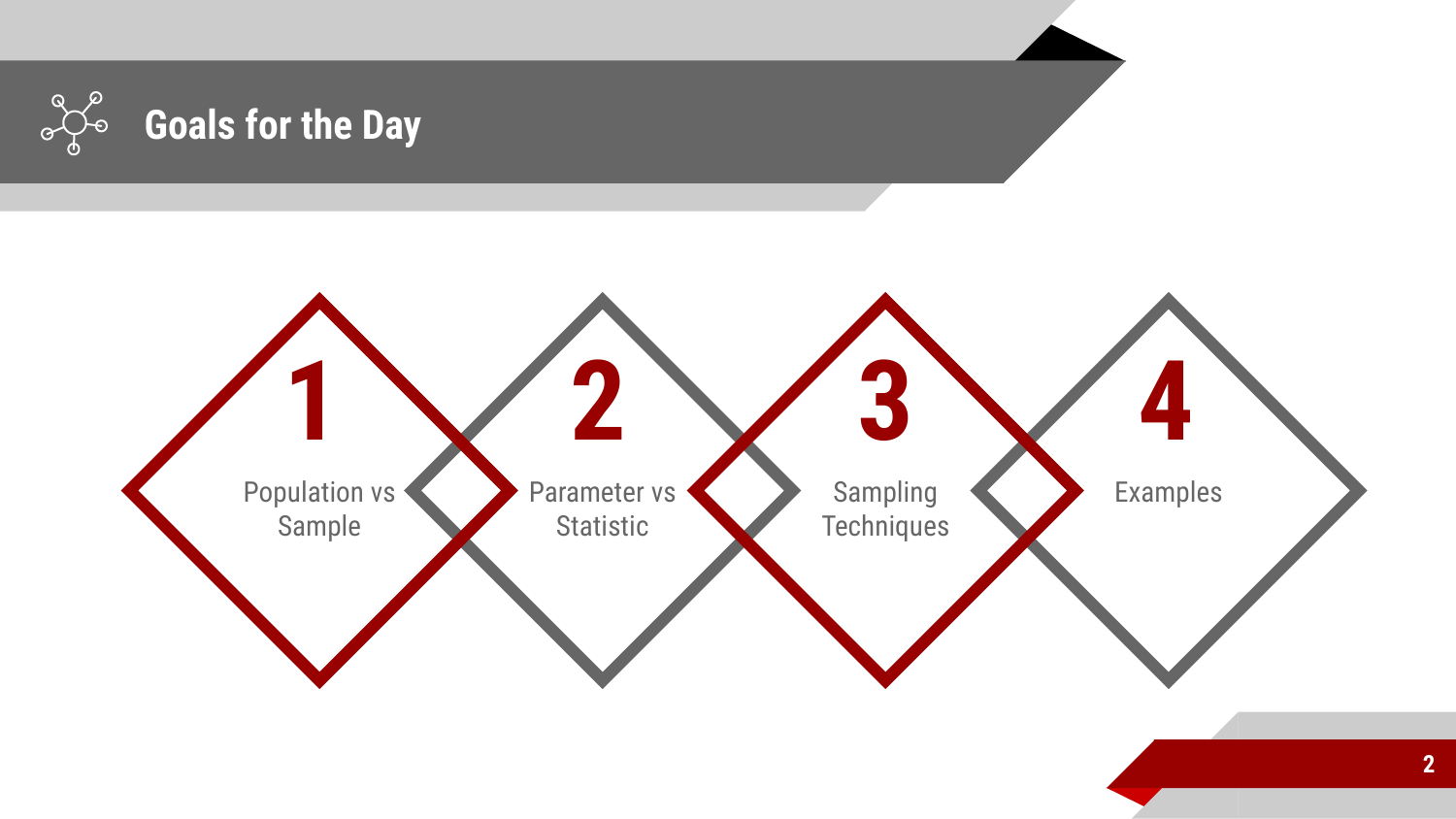

# Goals for the Day

Population vs Sample

Parameter vs Statistic

Sampling Techniques
Examples
1
2
3
4
2